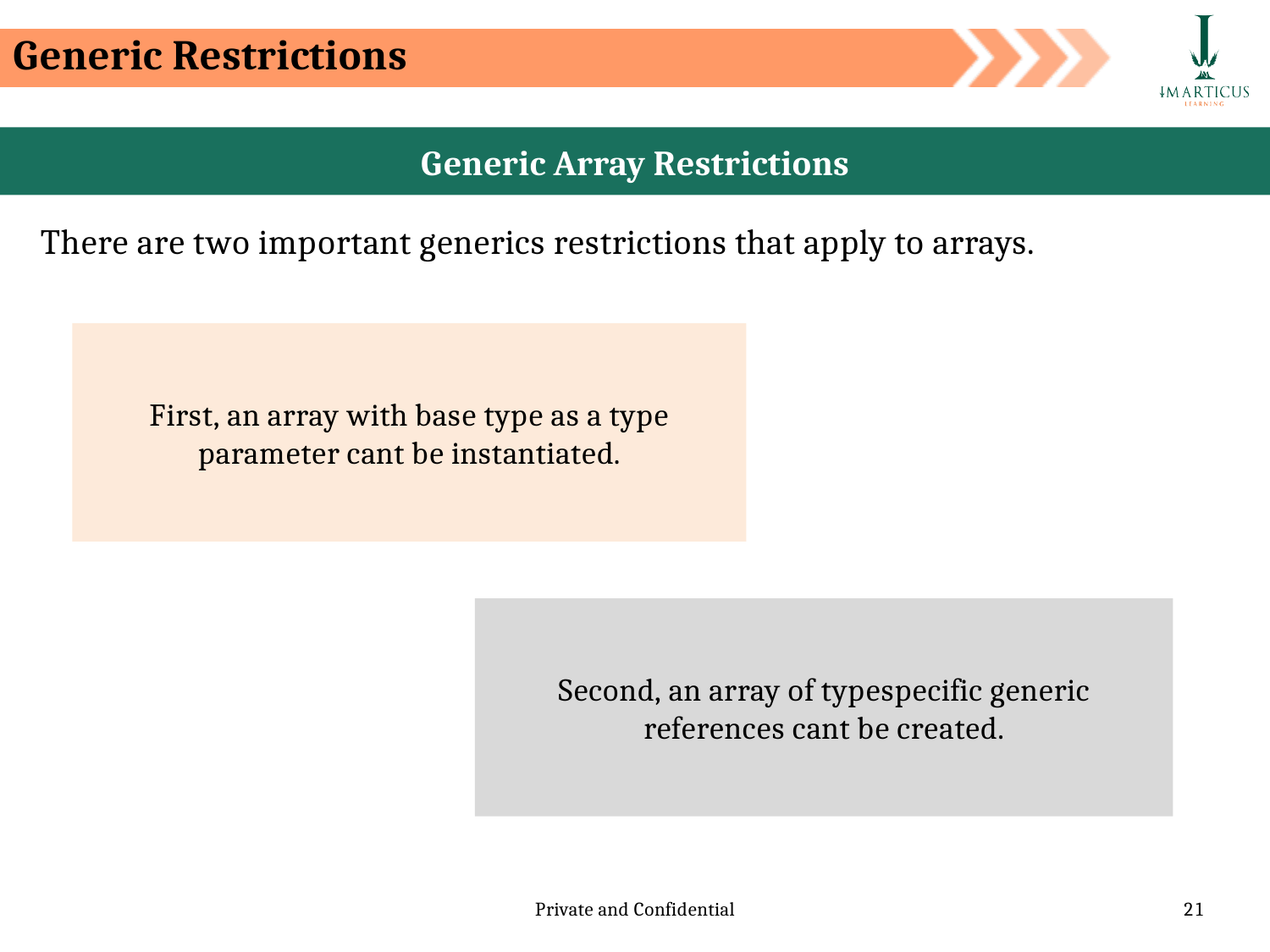

Generic Restrictions

Generic Array Restrictions
There are two important generics restrictions that apply to arrays.
First, an array with base type as a type parameter cant be instantiated.
Second, an array of typespecific generic references cant be created.